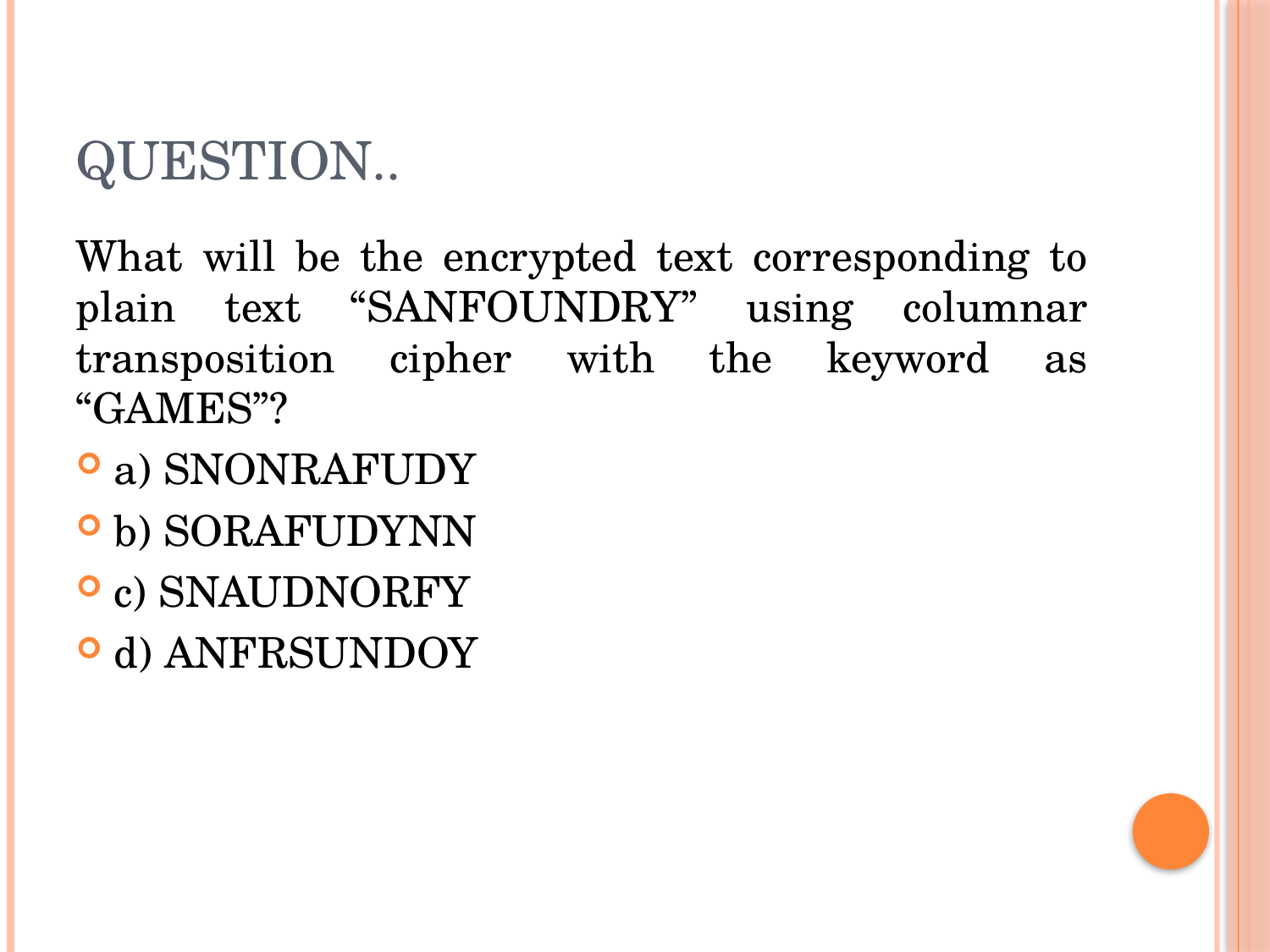

# Question..
What will be the encrypted text corresponding to plain text “SANFOUNDRY” using columnar transposition cipher with the keyword as “GAMES”?
a) SNONRAFUDY
b) SORAFUDYNN
c) SNAUDNORFY
d) ANFRSUNDOY